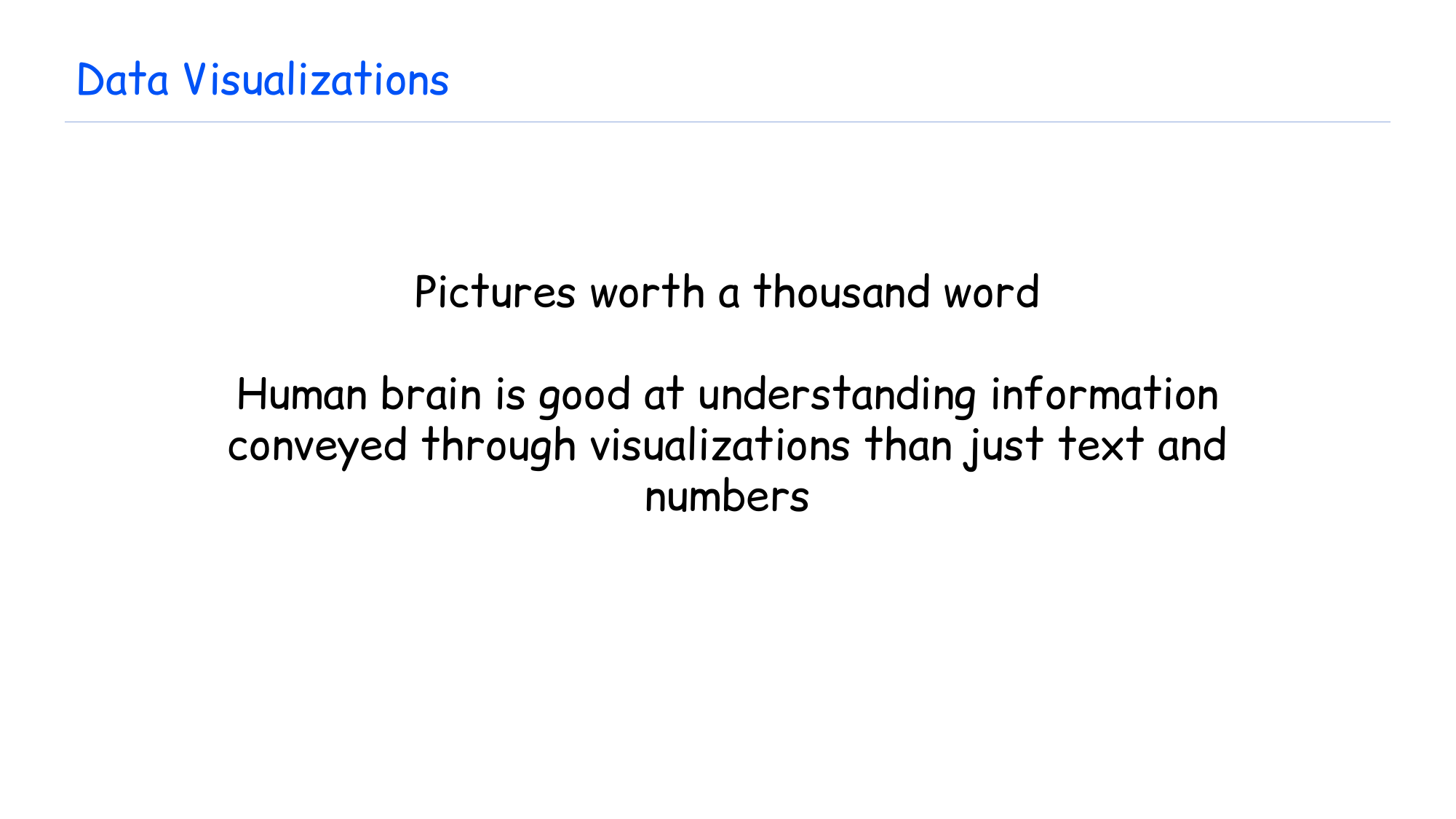

# Data Visualizations

Pictures worth a thousand word

Human brain is good at understanding information conveyed through visualizations than just text and numbers